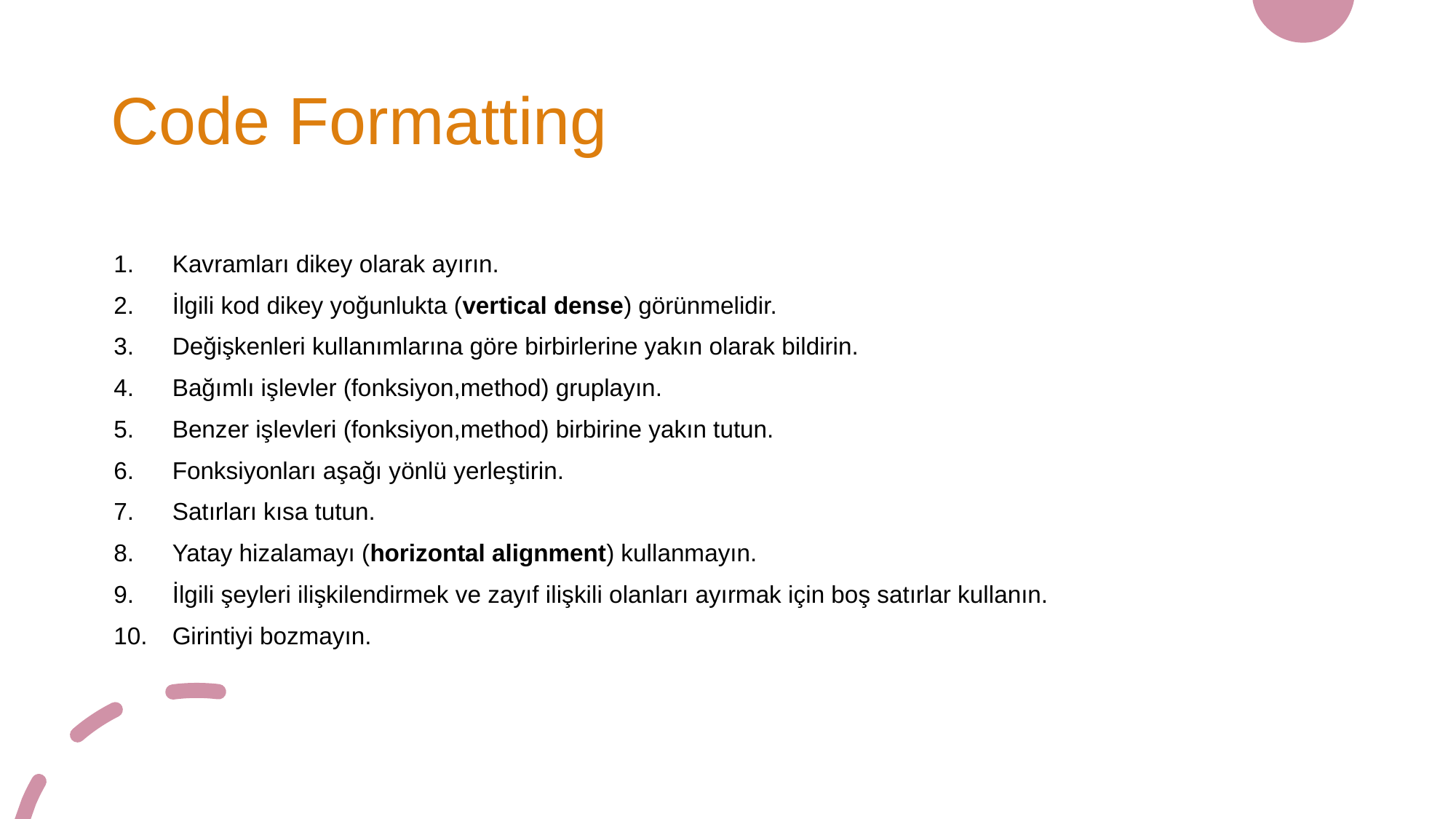

# Code Formatting

Kavramları dikey olarak ayırın.
İlgili kod dikey yoğunlukta (vertical dense) görünmelidir.
Değişkenleri kullanımlarına göre birbirlerine yakın olarak bildirin.
Bağımlı işlevler (fonksiyon,method) gruplayın.
Benzer işlevleri (fonksiyon,method) birbirine yakın tutun.
Fonksiyonları aşağı yönlü yerleştirin.
Satırları kısa tutun.
Yatay hizalamayı (horizontal alignment) kullanmayın.
İlgili şeyleri ilişkilendirmek ve zayıf ilişkili olanları ayırmak için boş satırlar kullanın.
Girintiyi bozmayın.